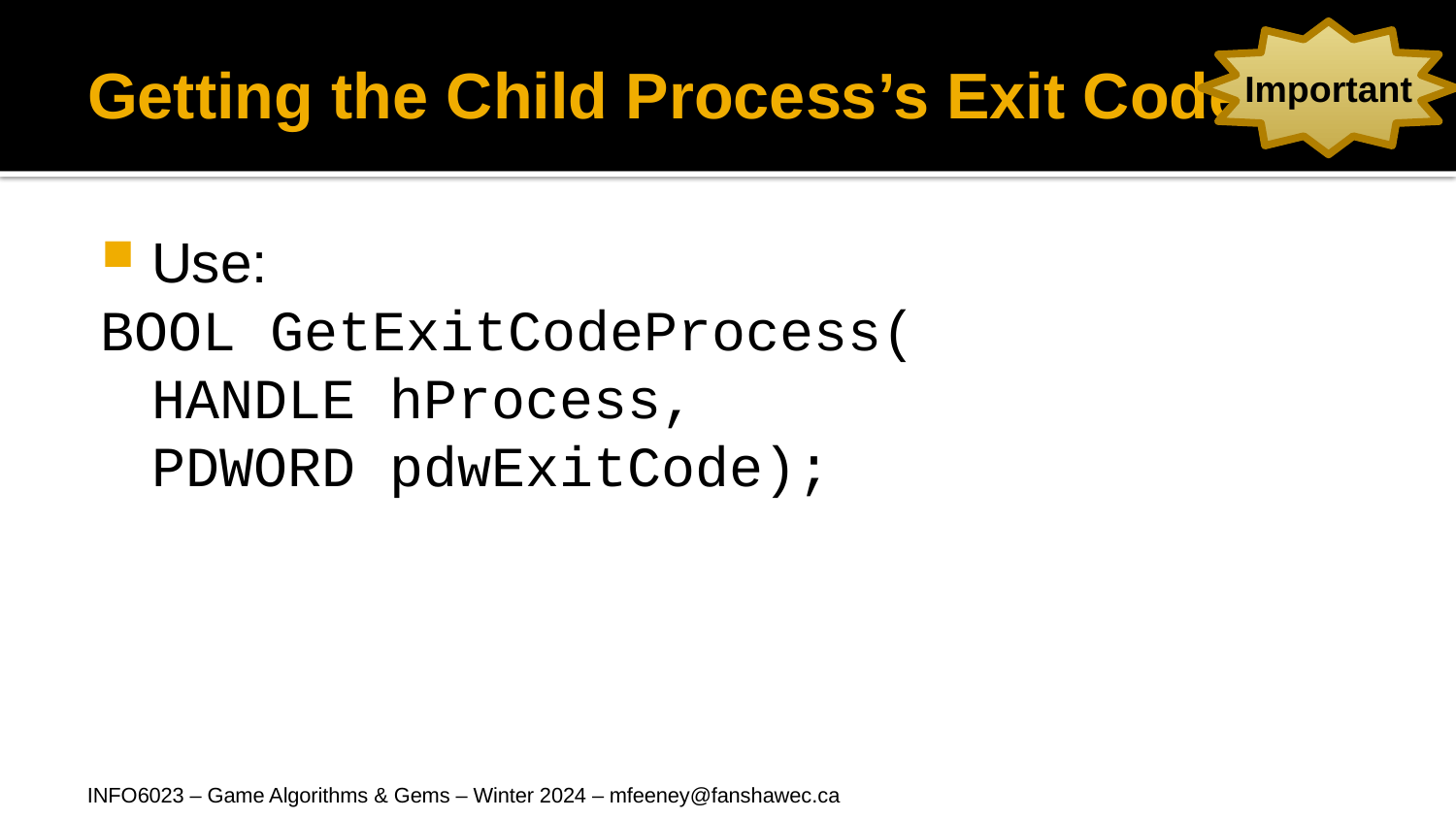

# Getting the Child Process’s Exit Code
Important
Use:
BOOL GetExitCodeProcess(
	HANDLE hProcess,
	PDWORD pdwExitCode);